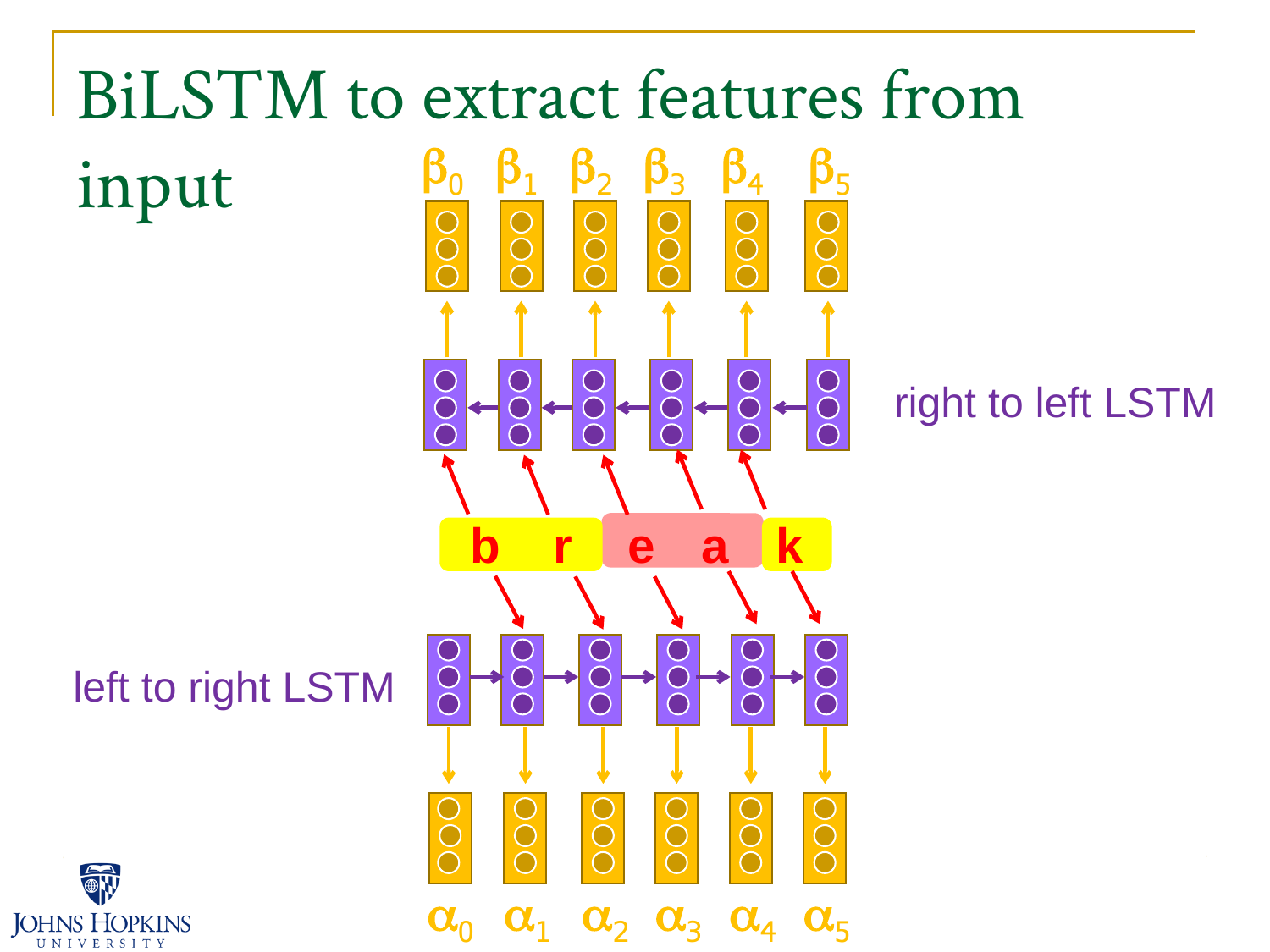

# BiLSTM to extract features from input
β0
β1
β2
β3
β4
β5

right to left LSTM
b
r
e
a
k

left to right LSTM

α0

α1

α2

α3

α4

α5